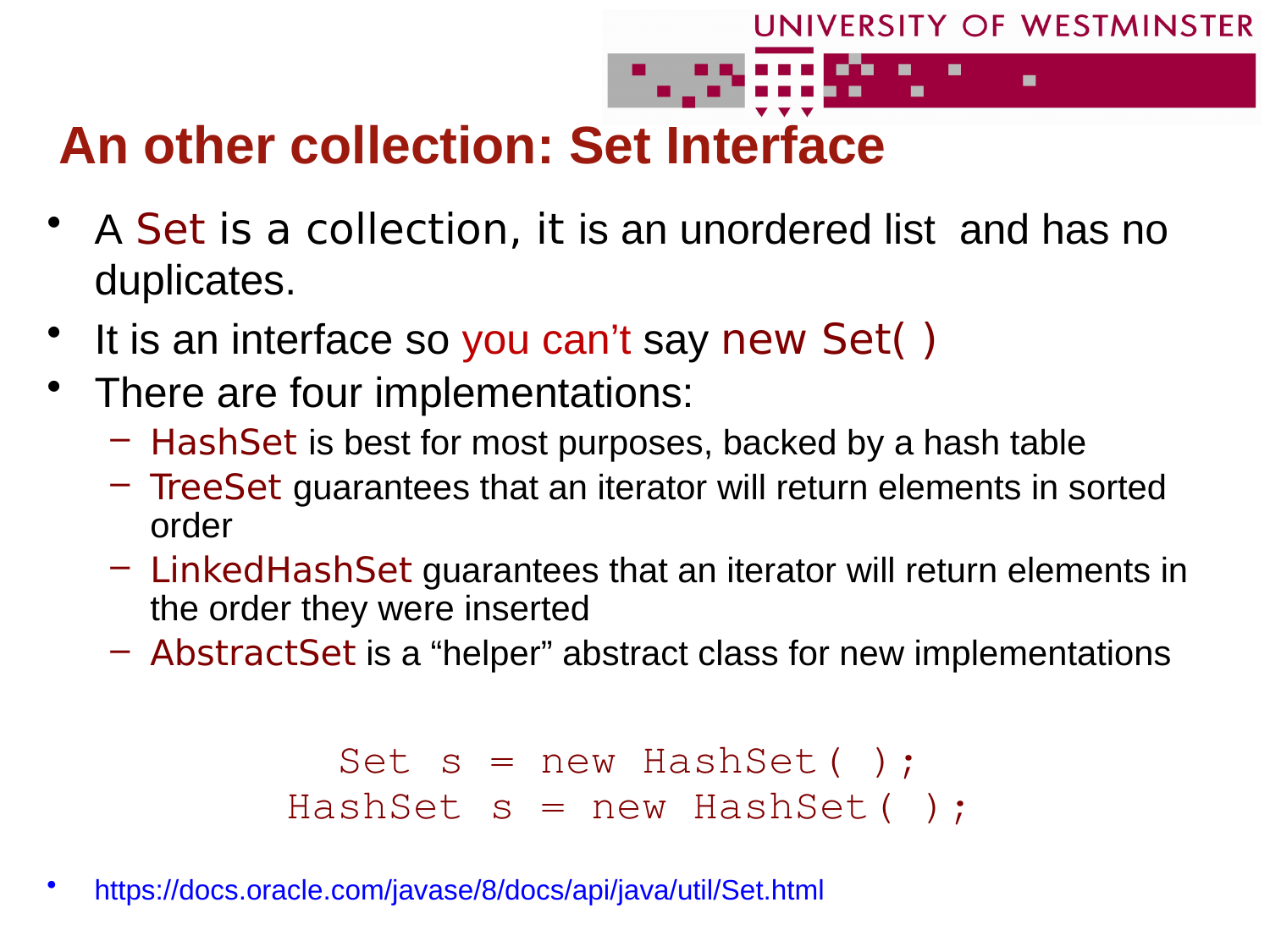

# An other collection: Set Interface
A Set is a collection, it is an unordered list  and has no duplicates.
It is an interface so you can’t say new Set( )
There are four implementations:
HashSet is best for most purposes, backed by a hash table
TreeSet guarantees that an iterator will return elements in sorted order
LinkedHashSet guarantees that an iterator will return elements in the order they were inserted
AbstractSet is a “helper” abstract class for new implementations

Set s = new HashSet( );
HashSet s = new HashSet( );

https://docs.oracle.com/javase/8/docs/api/java/util/Set.html